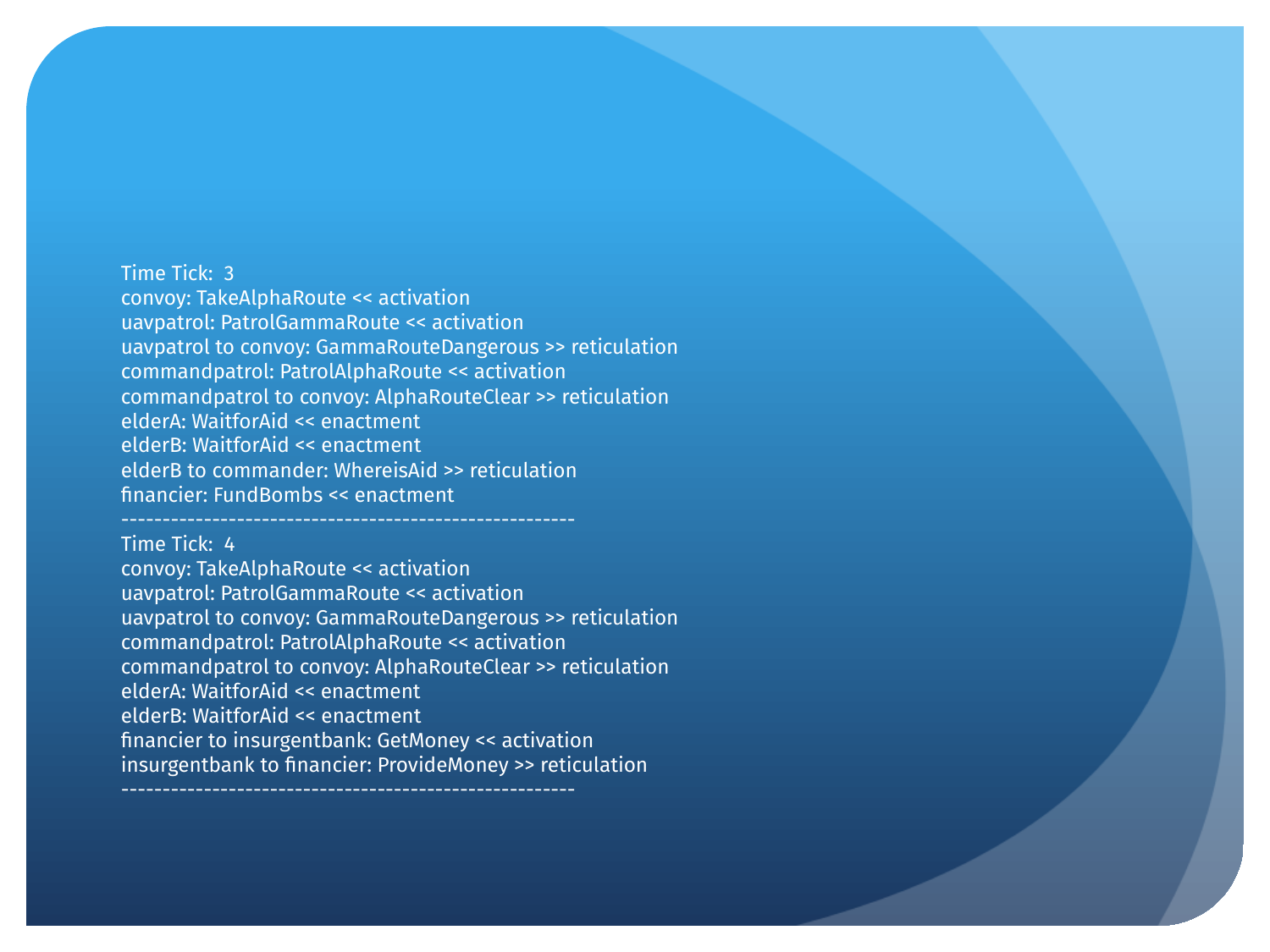

#
Time Tick:  3
convoy: TakeAlphaRoute << activation
uavpatrol: PatrolGammaRoute << activation
uavpatrol to convoy: GammaRouteDangerous >> reticulation
commandpatrol: PatrolAlphaRoute << activation
commandpatrol to convoy: AlphaRouteClear >> reticulation
elderA: WaitforAid << enactment
elderB: WaitforAid << enactment
elderB to commander: WhereisAid >> reticulation
financier: FundBombs << enactment
-------------------------------------------------------
Time Tick:  4
convoy: TakeAlphaRoute << activation
uavpatrol: PatrolGammaRoute << activation
uavpatrol to convoy: GammaRouteDangerous >> reticulation
commandpatrol: PatrolAlphaRoute << activation
commandpatrol to convoy: AlphaRouteClear >> reticulation
elderA: WaitforAid << enactment
elderB: WaitforAid << enactment
financier to insurgentbank: GetMoney << activation
insurgentbank to financier: ProvideMoney >> reticulation
-------------------------------------------------------